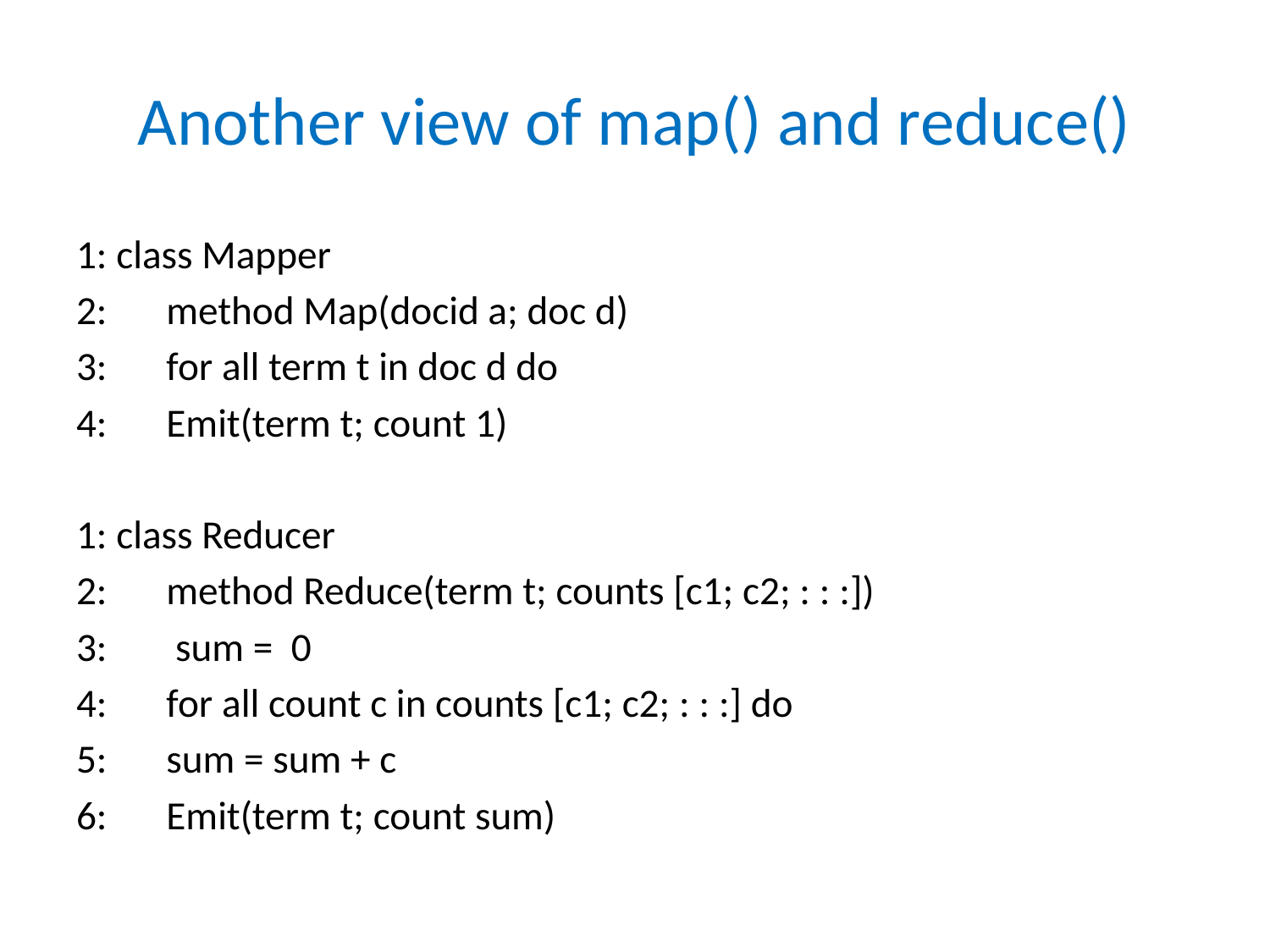

# Another view of map() and reduce()
1: class Mapper
2: 	method Map(docid a; doc d)
3: 	for all term t in doc d do
4: 		Emit(term t; count 1)

1: class Reducer
2: 	method Reduce(term t; counts [c1; c2; : : :])
3:	 sum =  0
4: 	for all count c in counts [c1; c2; : : :] do
5: 		sum = sum + c
6: 	Emit(term t; count sum)